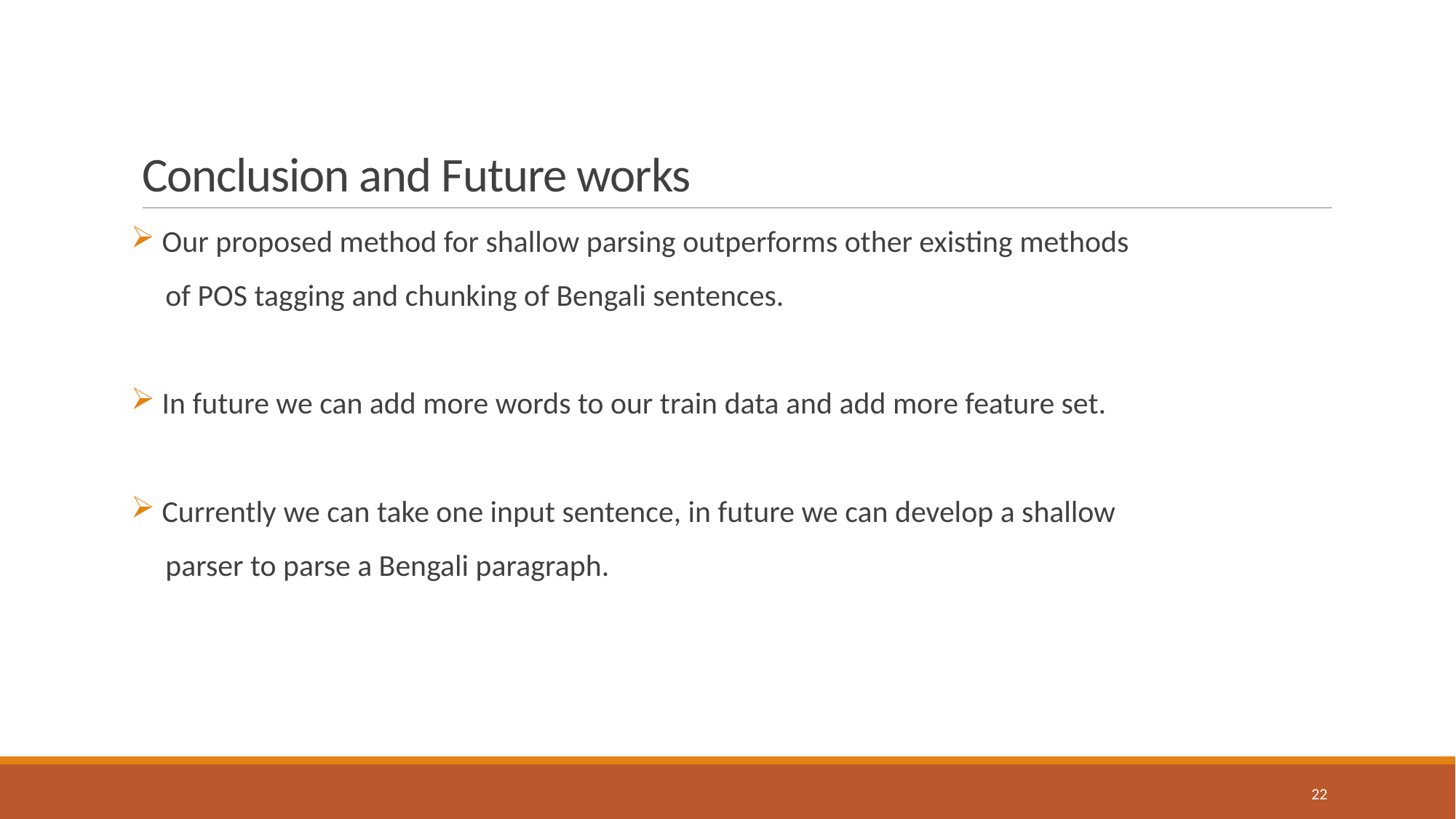

# Conclusion and Future works
 Our proposed method for shallow parsing outperforms other existing methods
     of POS tagging and chunking of Bengali sentences.

 In future we can add more words to our train data and add more feature set.

 Currently we can take one input sentence, in future we can develop a shallow
     parser to parse a Bengali paragraph.

22